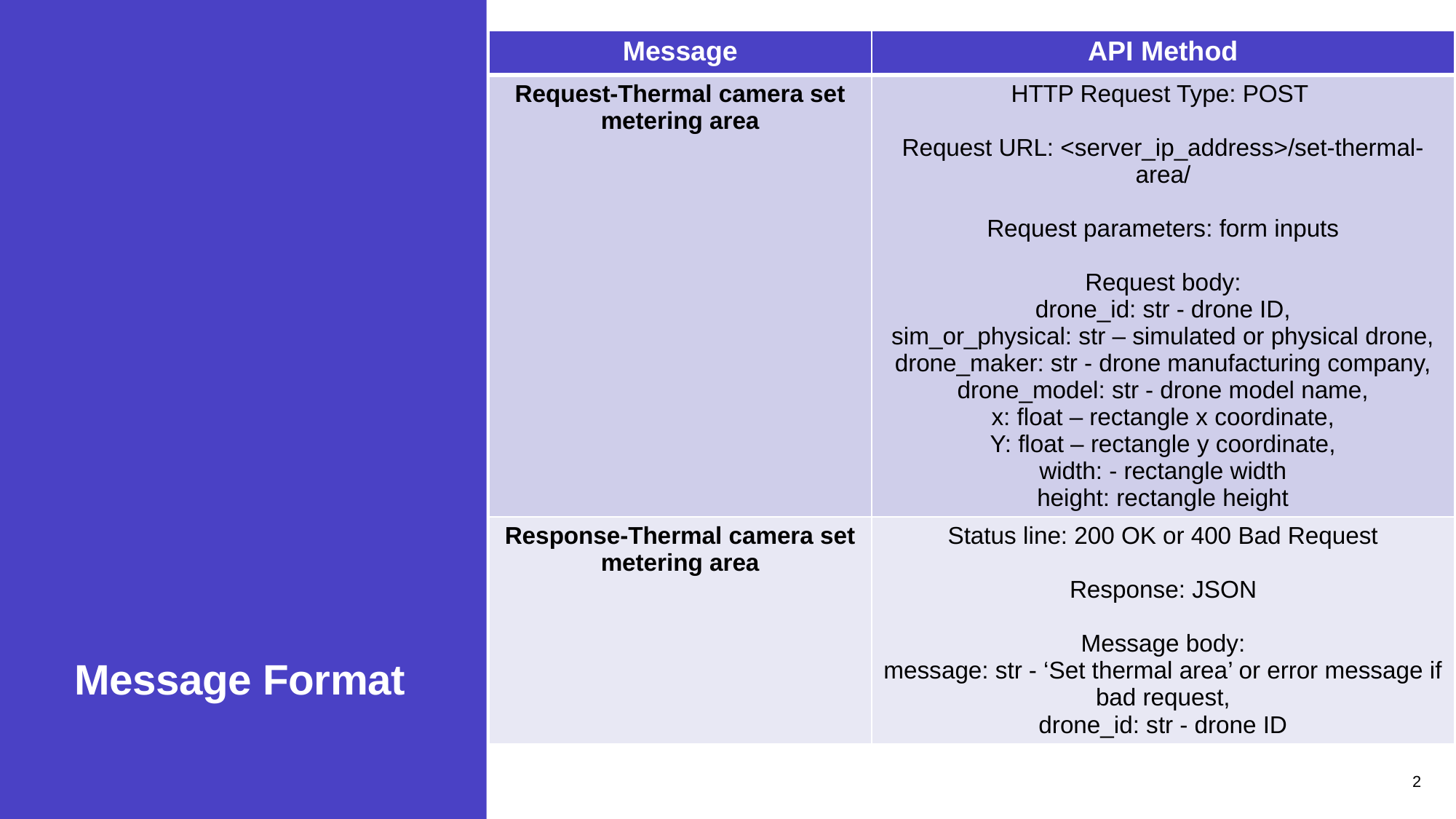

| Message | API Method |
| --- | --- |
| Request-Thermal camera set metering area | HTTP Request Type: POST Request URL: <server\_ip\_address>/set-thermal-area/ Request parameters: form inputs Request body: drone\_id: str - drone ID, sim\_or\_physical: str – simulated or physical drone, drone\_maker: str - drone manufacturing company, drone\_model: str - drone model name, x: float – rectangle x coordinate, Y: float – rectangle y coordinate, width: - rectangle width height: rectangle height |
| Response-Thermal camera set metering area | Status line: 200 OK or 400 Bad Request Response: JSON Message body: message: str - ‘Set thermal area’ or error message if bad request, drone\_id: str - drone ID |
# Message Format
2